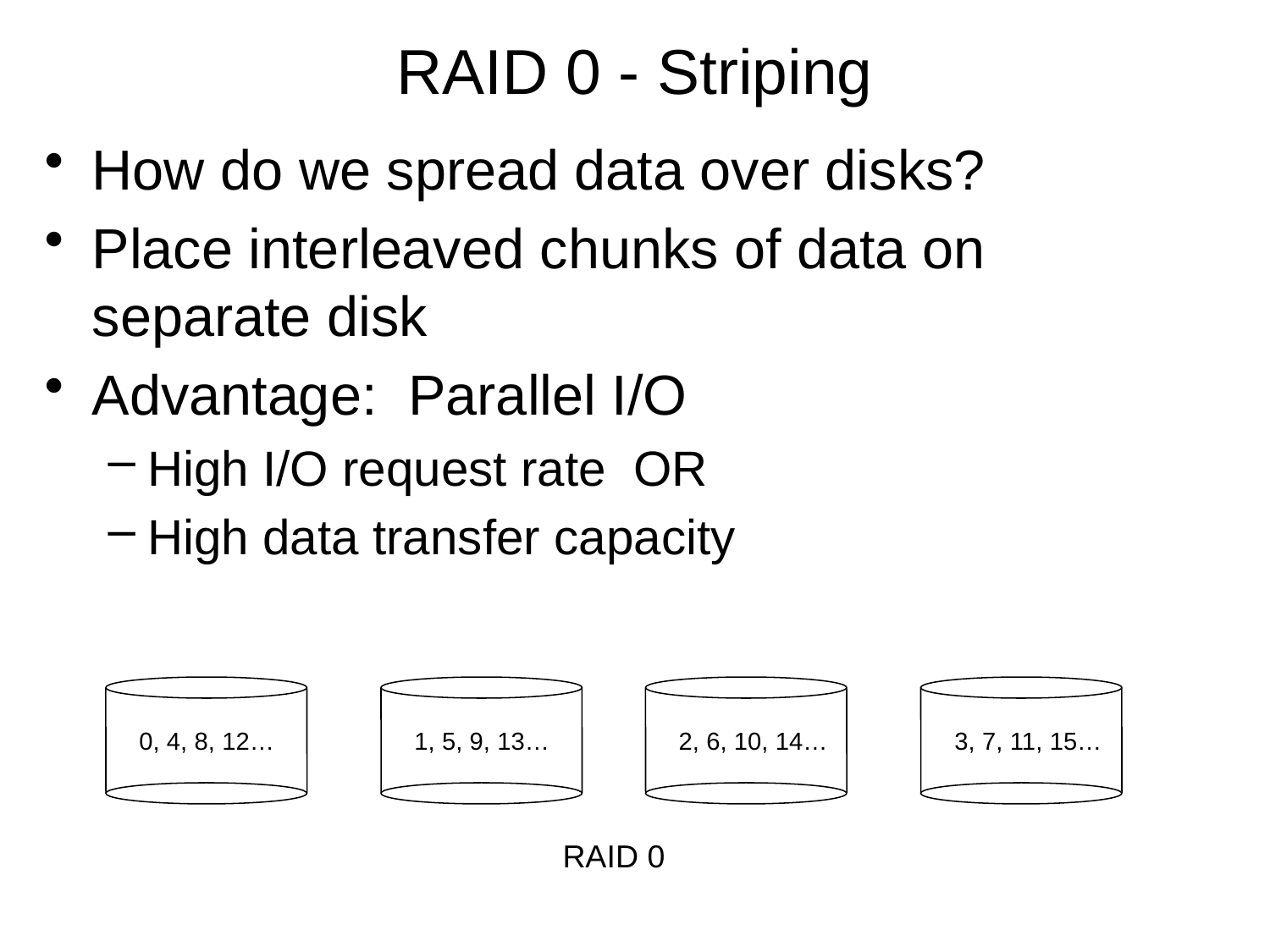

# RAID 0 - Striping
How do we spread data over disks?
Place interleaved chunks of data on separate disk
Advantage:  Parallel I/O
High I/O request rate  OR
High data transfer capacity

0, 4, 8, 12…
1, 5, 9, 13…
2, 6, 10, 14…
3, 7, 11, 15…
RAID 0